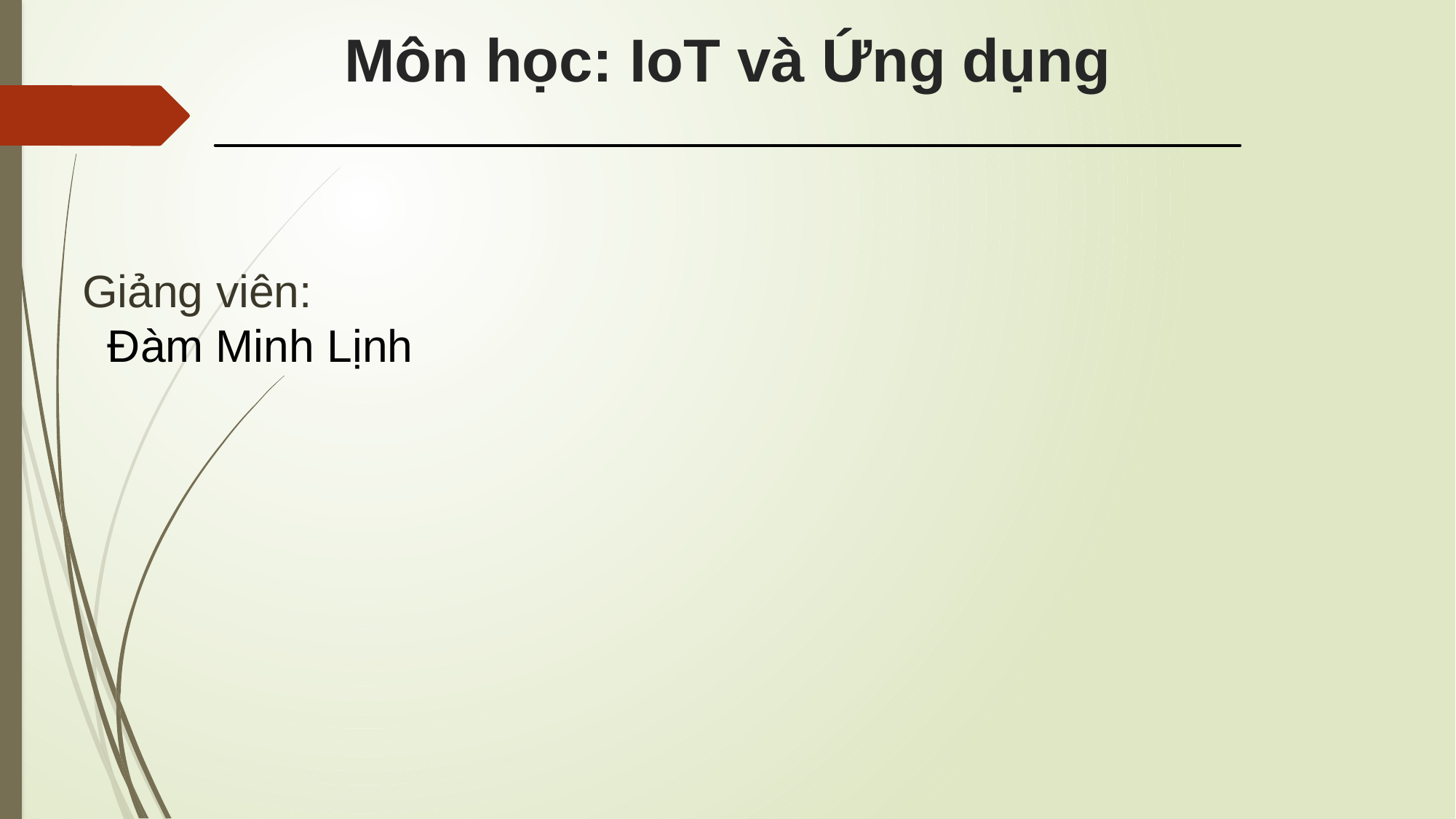

# Môn học: IoT và Ứng dụng
Giảng viên:
  Đàm Minh Lịnh